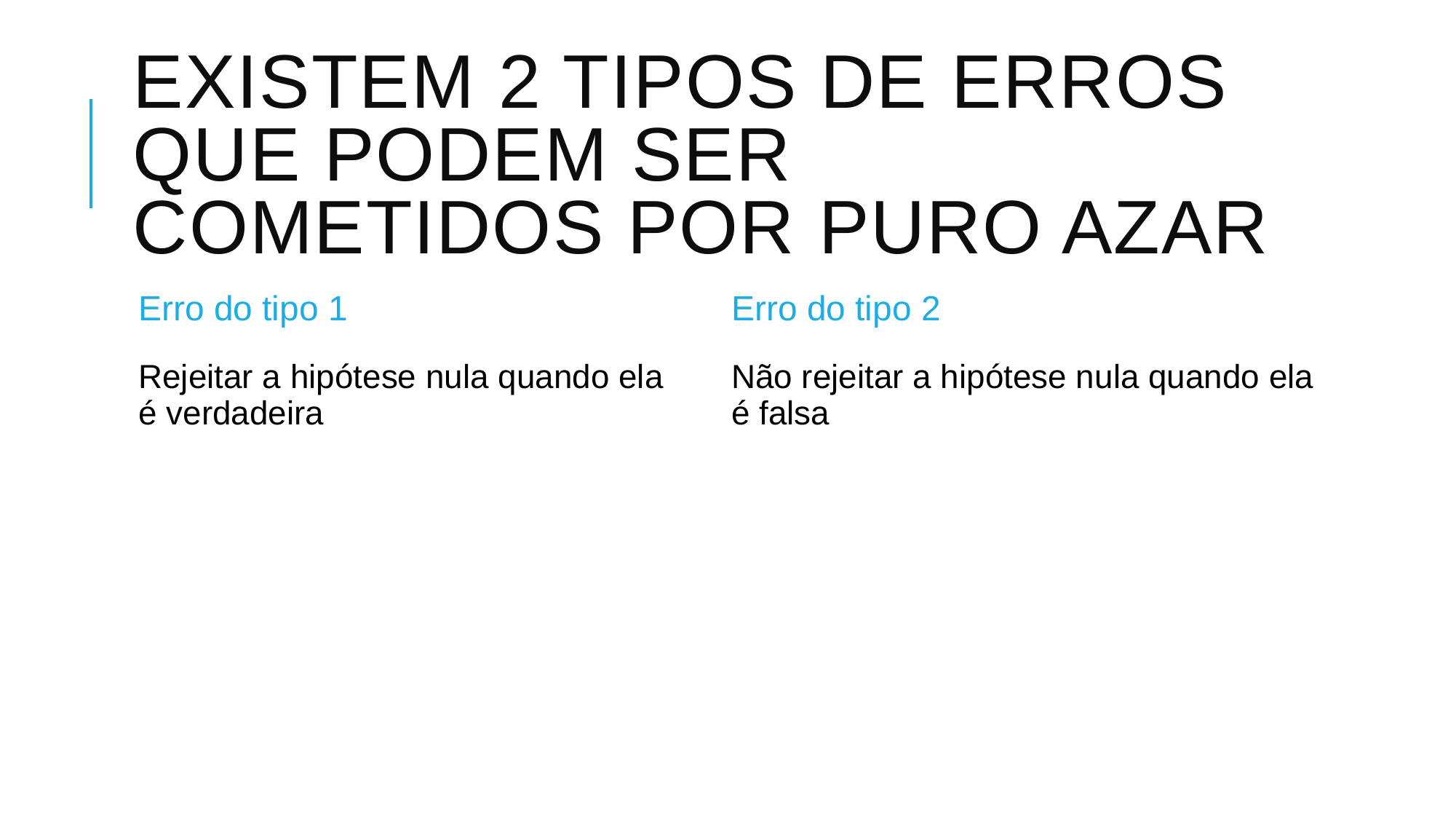

# Existem 2 tipos de erros que podem ser cometidos por puro azar
Erro do tipo 1
Erro do tipo 2
Rejeitar a hipótese nula quando ela é verdadeira
Não rejeitar a hipótese nula quando ela é falsa